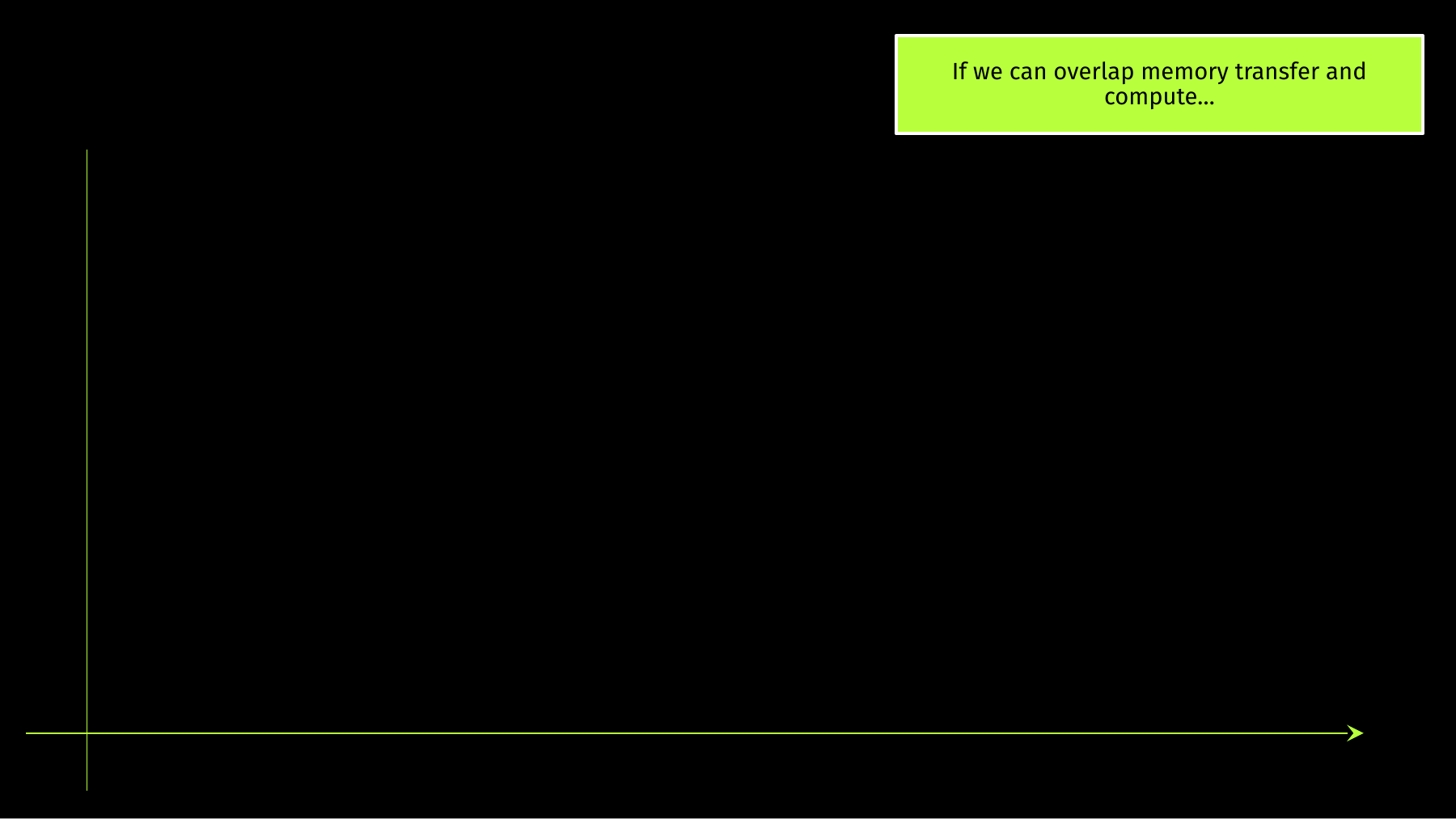

If we can overlap memory transfer and compute…